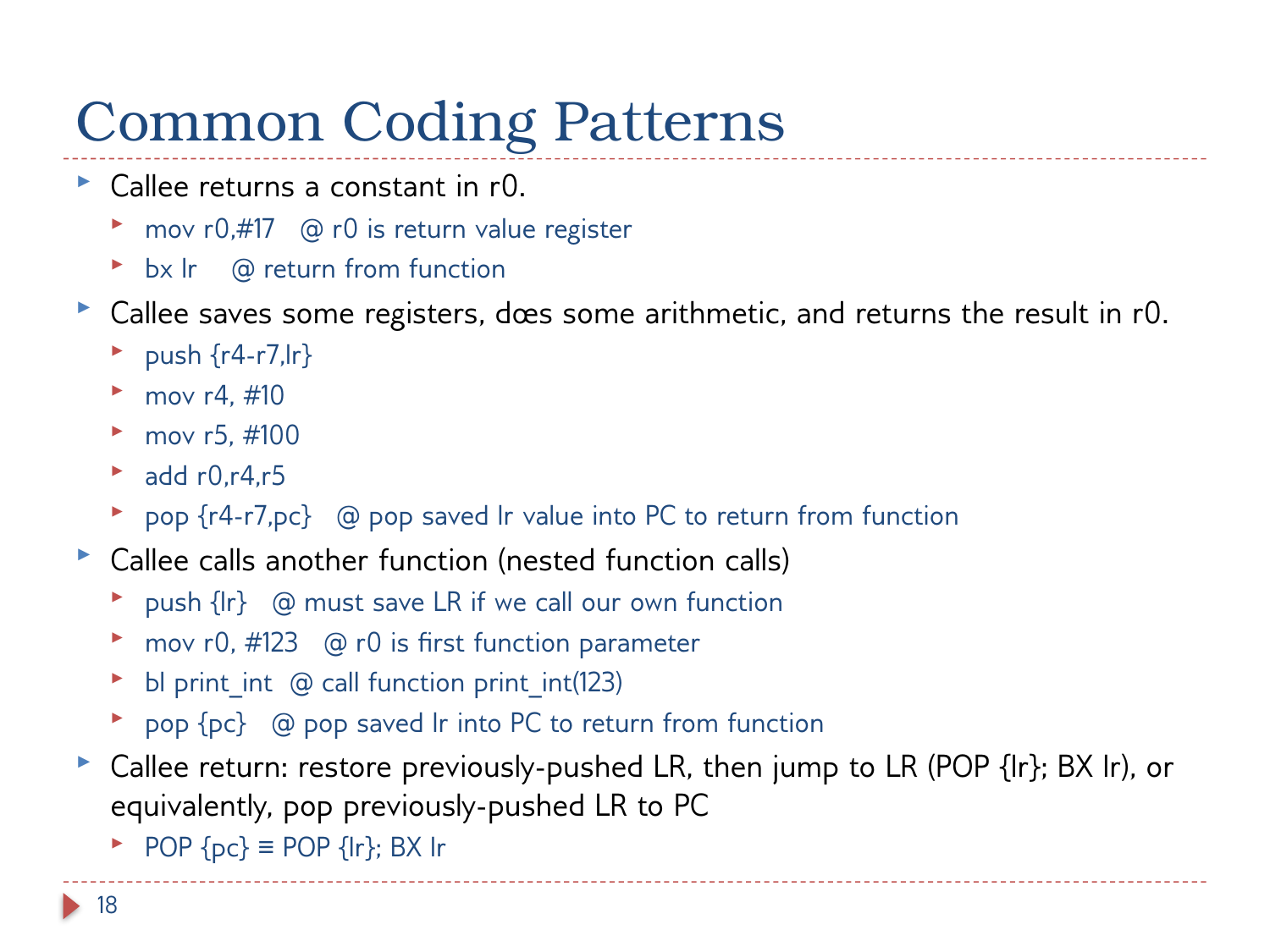

# Common Coding Patterns
Callee returns a constant in r0.
mov r0,#17   @ r0 is return value register
bx lr    @ return from function
Callee saves some registers, does some arithmetic, and returns the result in r0.
push {r4-r7,lr}
mov r4, #10
mov r5, #100
add r0,r4,r5
pop {r4-r7,pc}   @ pop saved lr value into PC to return from function
Callee calls another function (nested function calls)
push {lr}   @ must save LR if we call our own function
mov r0, #123   @ r0 is first function parameter
bl print_int  @ call function print_int(123)
pop {pc}   @ pop saved lr into PC to return from function
Callee return: restore previously-pushed LR, then jump to LR (POP {lr}; BX lr), or equivalently, pop previously-pushed LR to PC
POP {pc} ≡ POP {lr}; BX lr
18